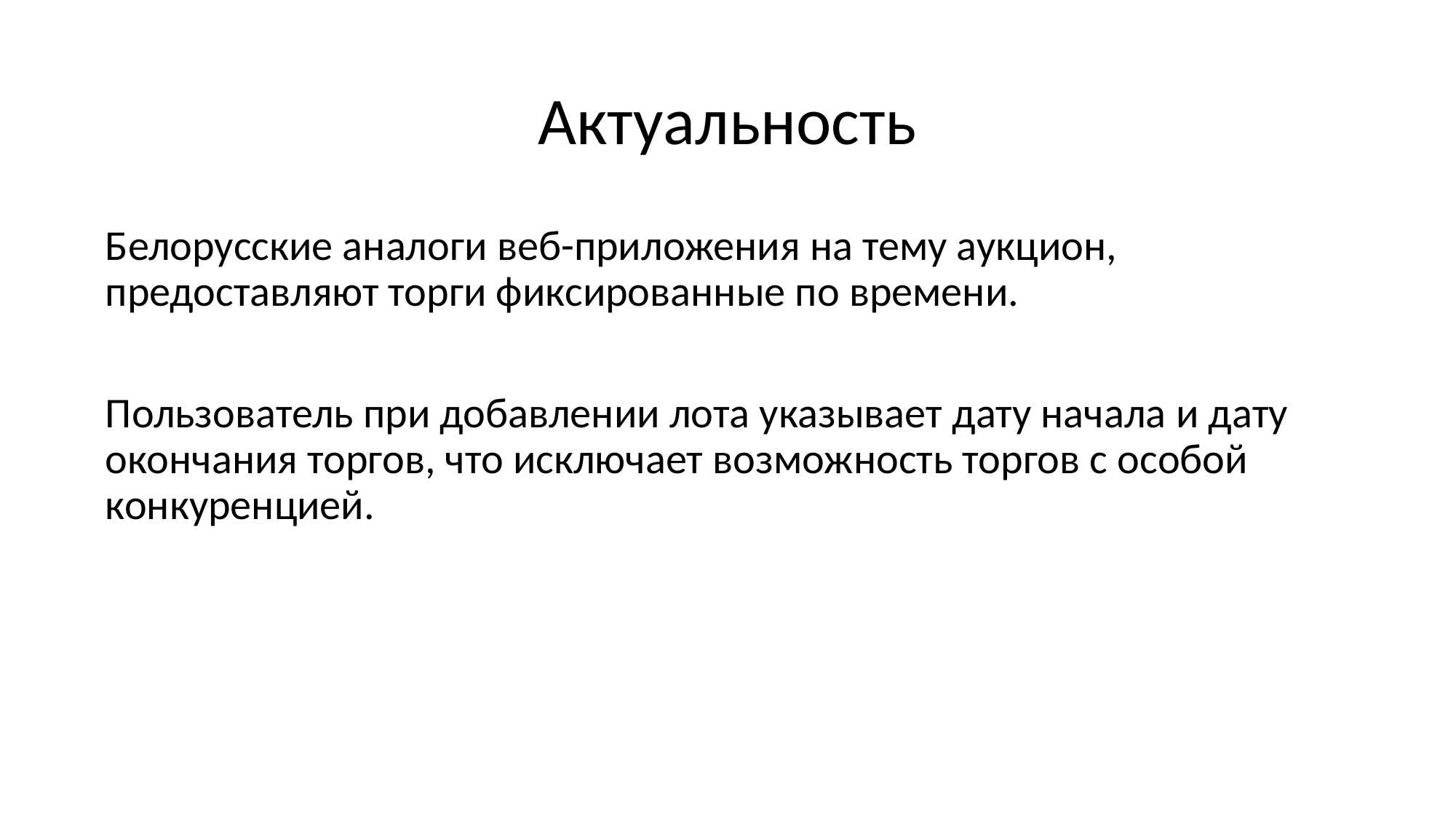

# Актуальность
Белорусские аналоги веб-приложения на тему аукцион, предоставляют торги фиксированные по времени.

Пользователь при добавлении лота указывает дату начала и дату окончания торгов, что исключает возможность торгов с особой конкуренцией.
7